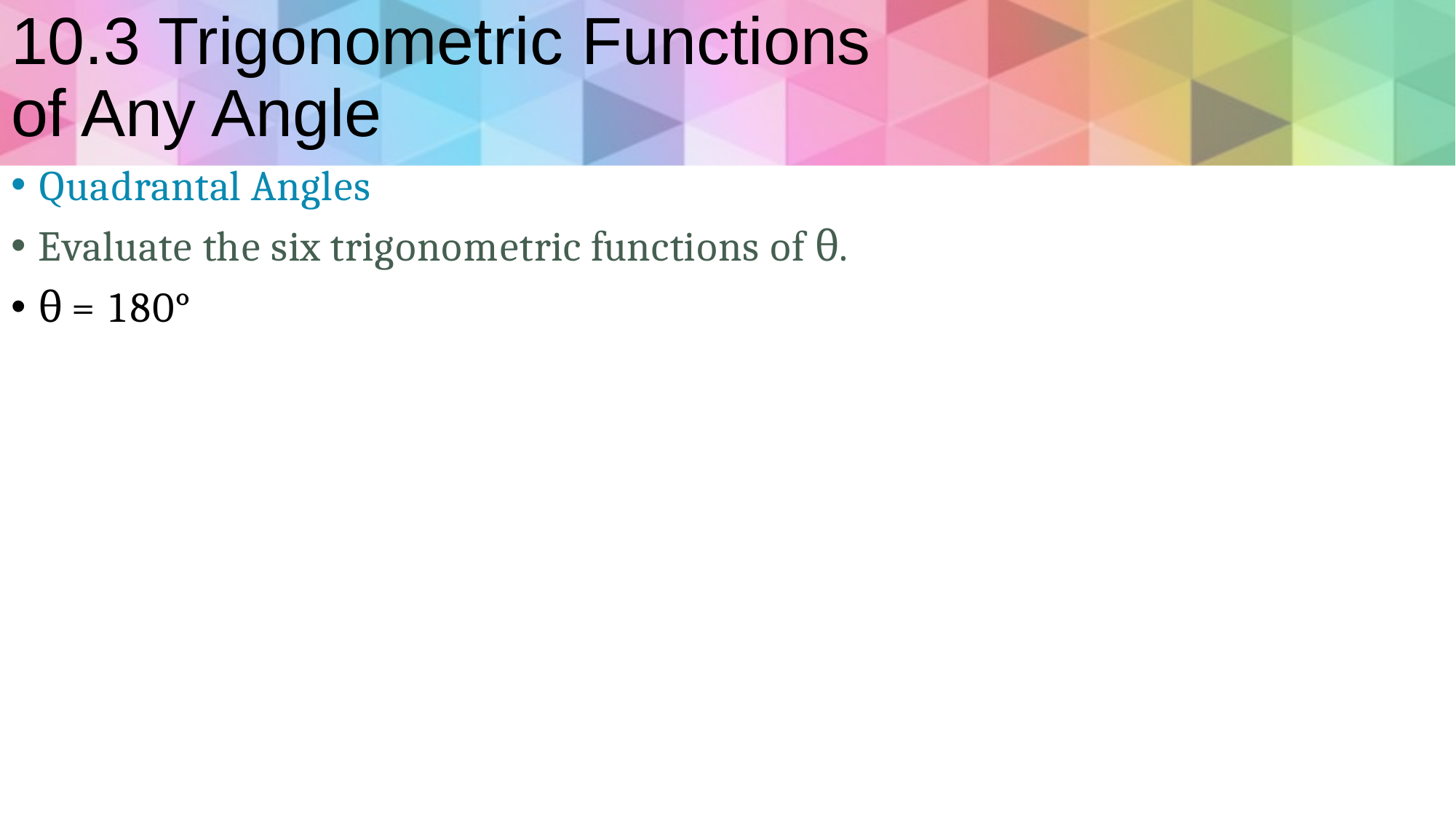

# 10.3 Trigonometric Functions of Any Angle
Quadrantal Angles
Evaluate the six trigonometric functions of θ.
θ = 180°